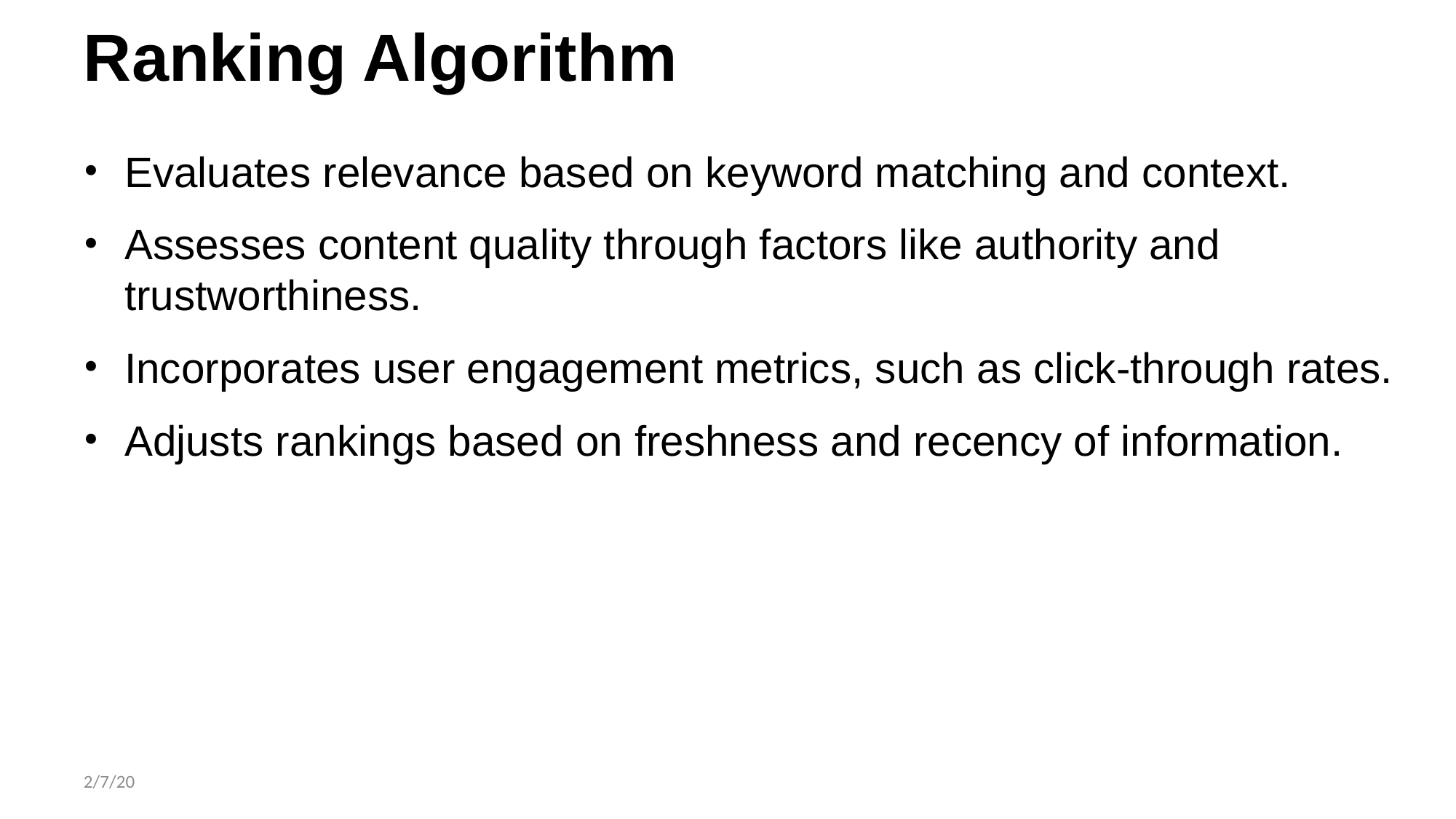

# Ranking Algorithm
Evaluates relevance based on keyword matching and context.
Assesses content quality through factors like authority and trustworthiness.
Incorporates user engagement metrics, such as click-through rates.
Adjusts rankings based on freshness and recency of information.

2/7/20